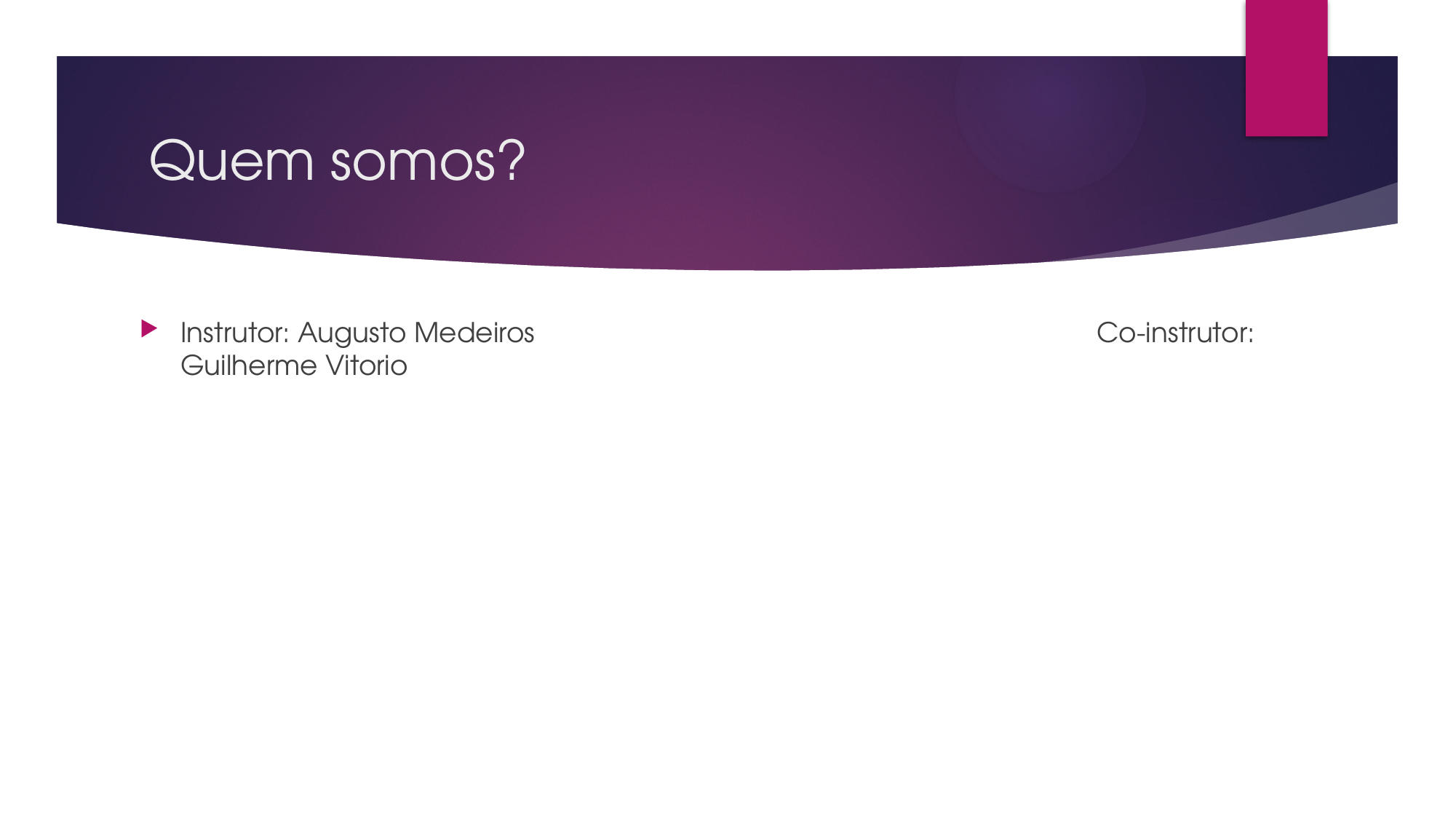

# Quem somos?
Instrutor: Augusto Medeiros				                    Co-instrutor: Guilherme Vitorio